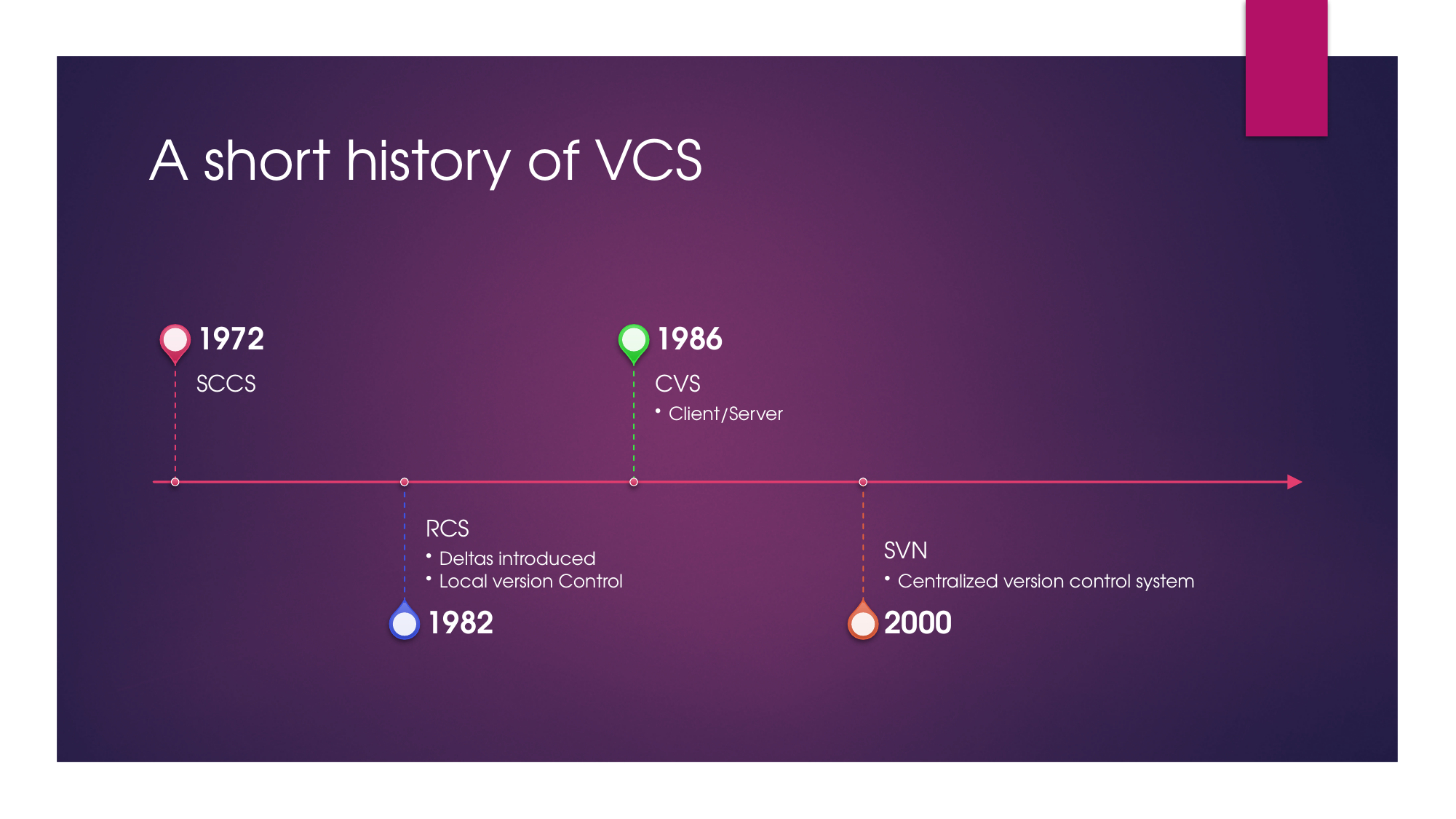

# A short history of VCS
SCCS
1972
RCS
Deltas introduced
Local version Control
1982
CVS
Client/Server
1986
SVN
Centralized version control system
2000